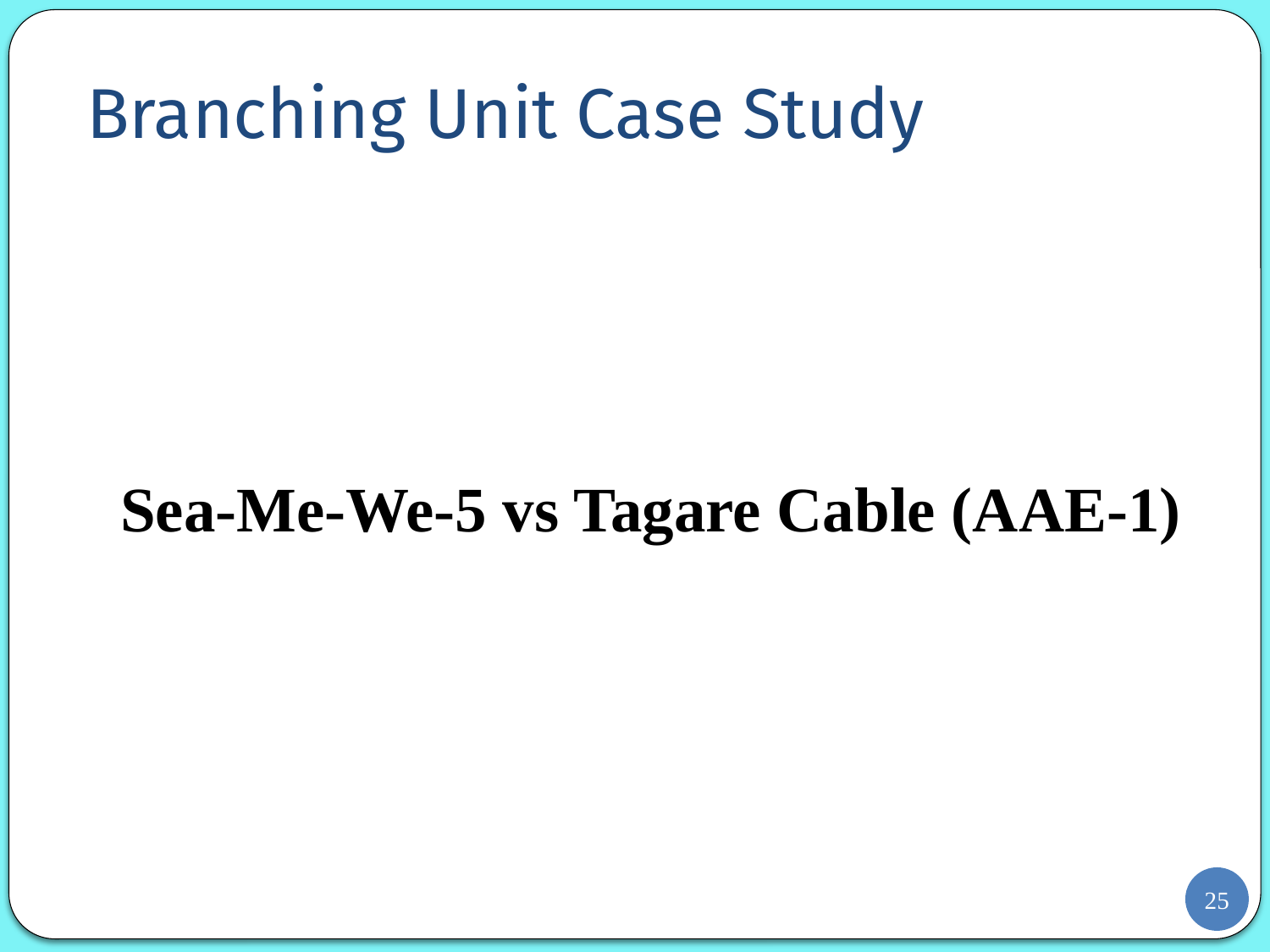

# Branching Unit Case Study

Sea-Me-We-5 vs Tagare Cable (AAE-1)
25